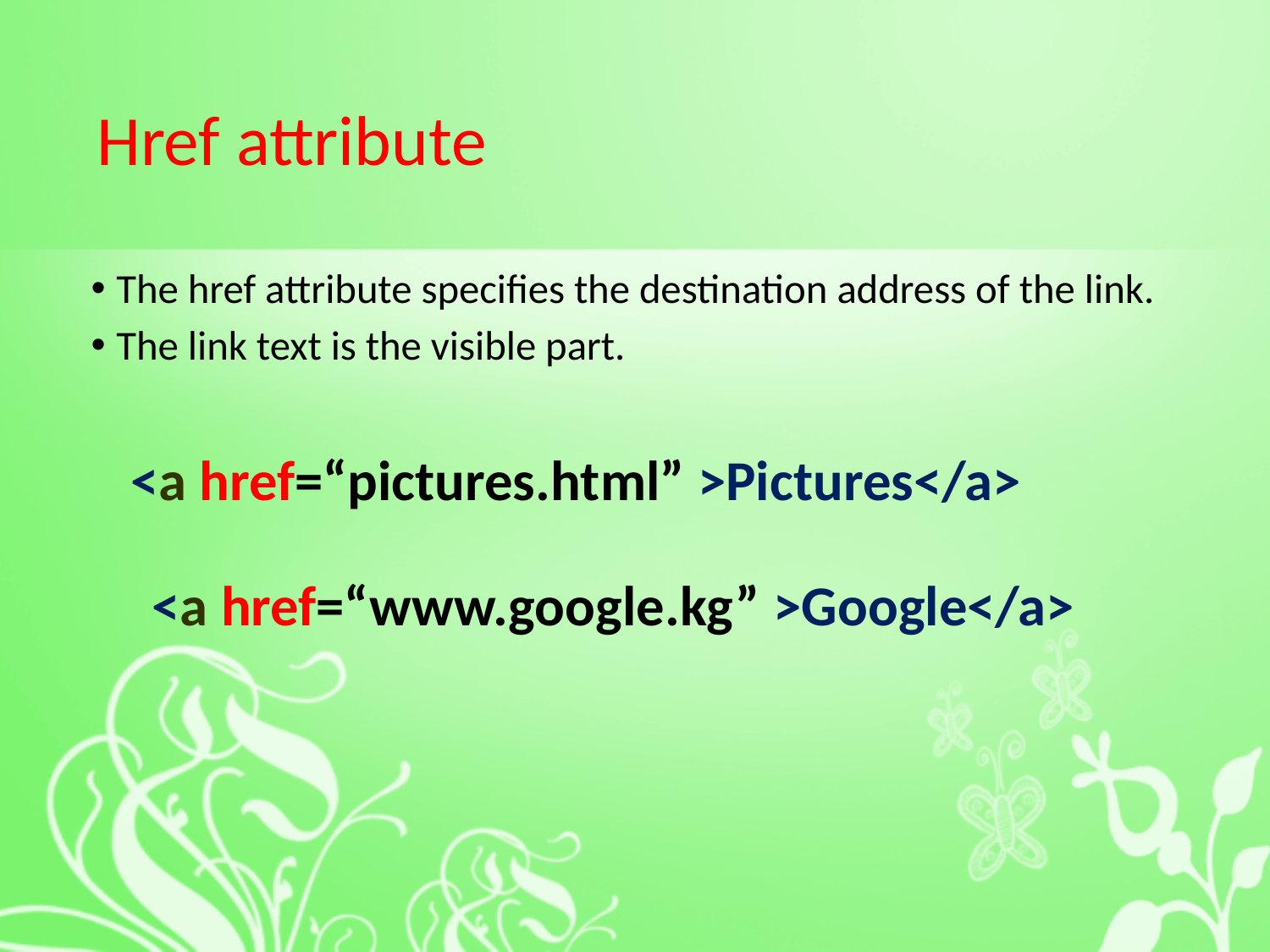

# Href attribute
The href attribute specifies the destination address of the link.
The link text is the visible part.
<a href=“pictures.html” >Pictures</a>
<a href=“www.google.kg” >Google</a>